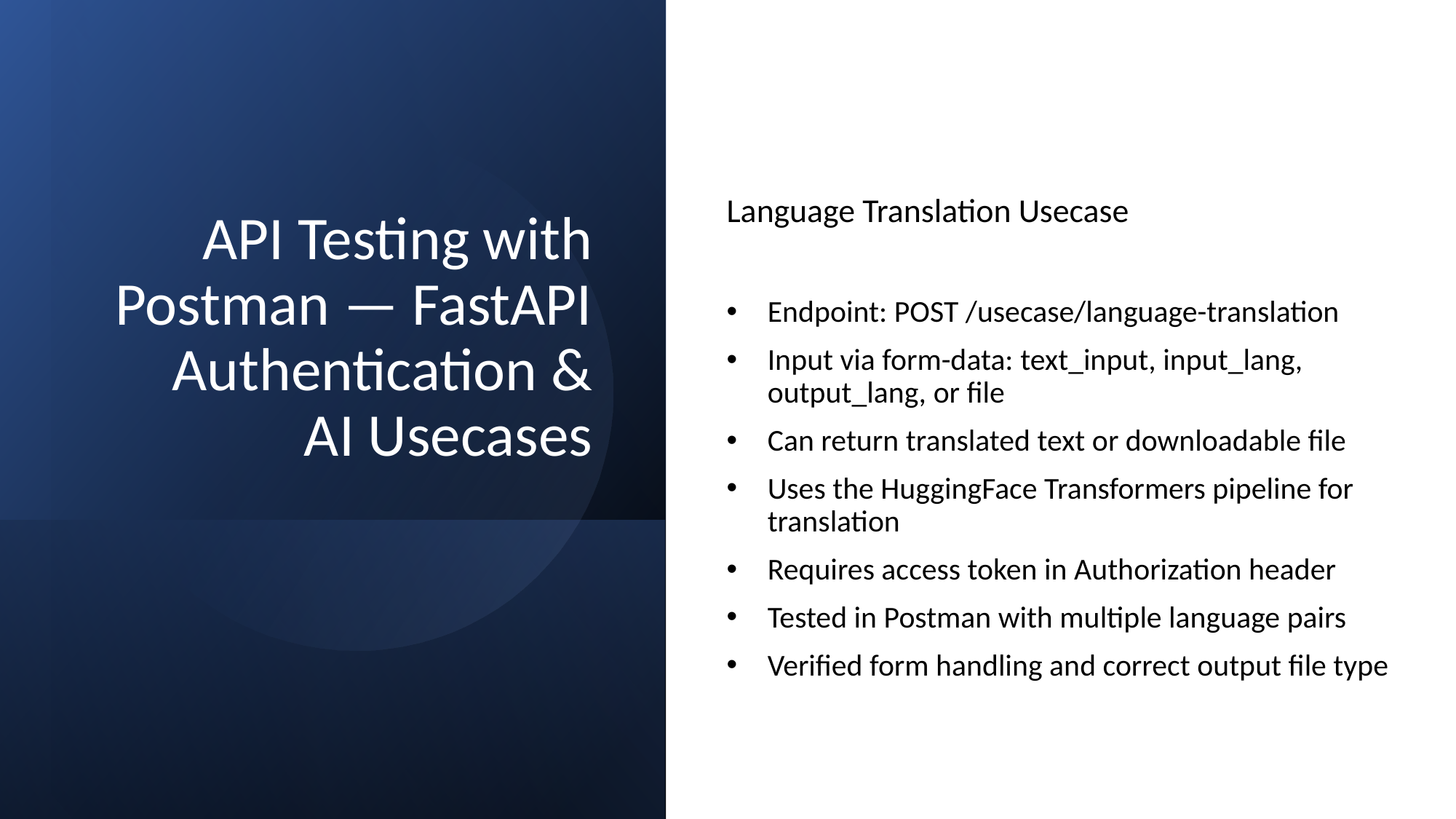

# API Testing with Postman — FastAPI Authentication & AI Usecases

Language Translation Usecase

Endpoint: POST /usecase/language-translation
Input via form-data: text_input, input_lang, output_lang, or file
Can return translated text or downloadable file
Uses the HuggingFace Transformers pipeline for translation
Requires access token in Authorization header
Tested in Postman with multiple language pairs
Verified form handling and correct output file type